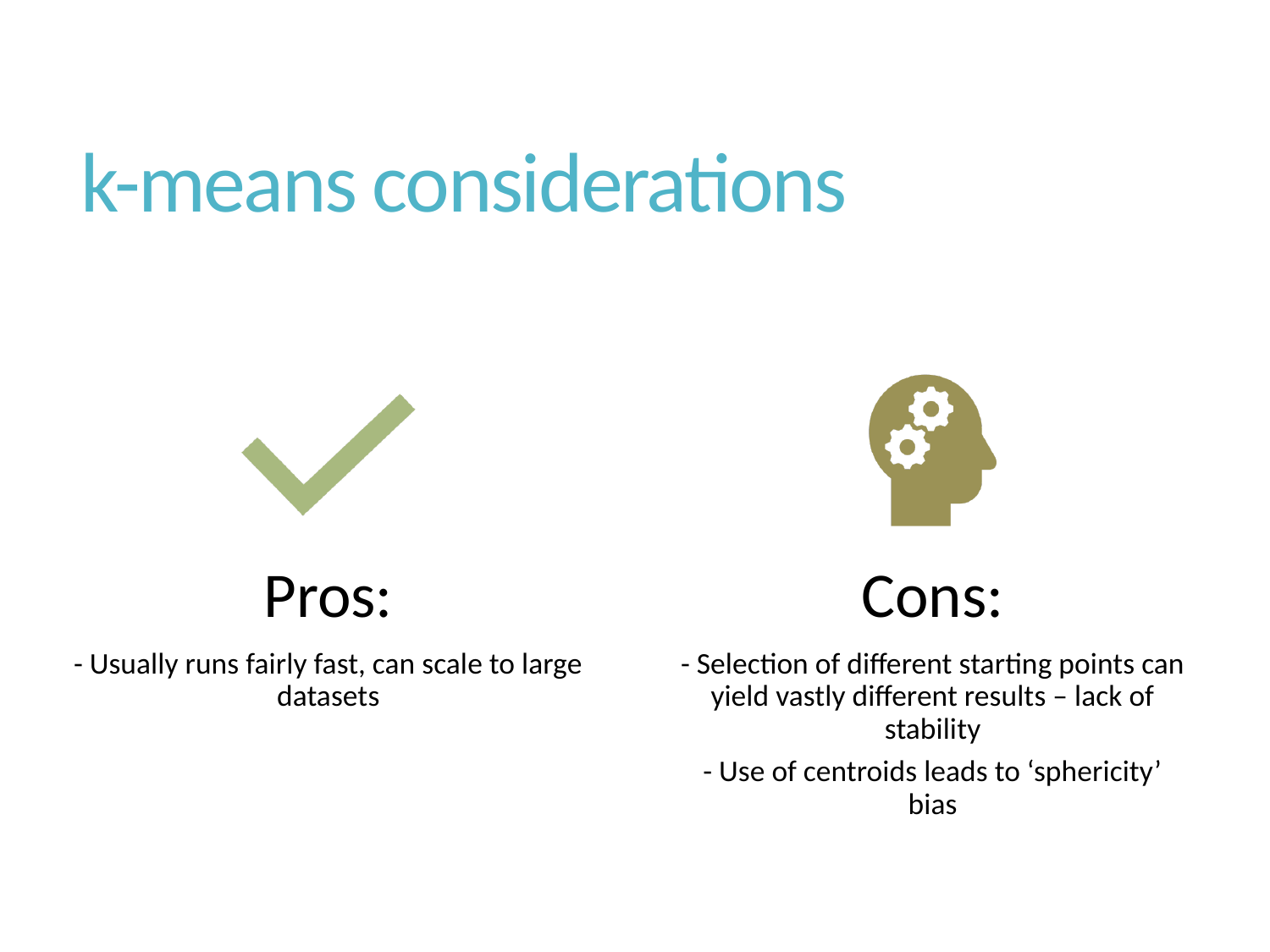

# k-means considerations
Pros:
- Usually runs fairly fast, can scale to large datasets
Cons:
- Selection of different starting points can yield vastly different results – lack of stability
- Use of centroids leads to ‘sphericity’ bias